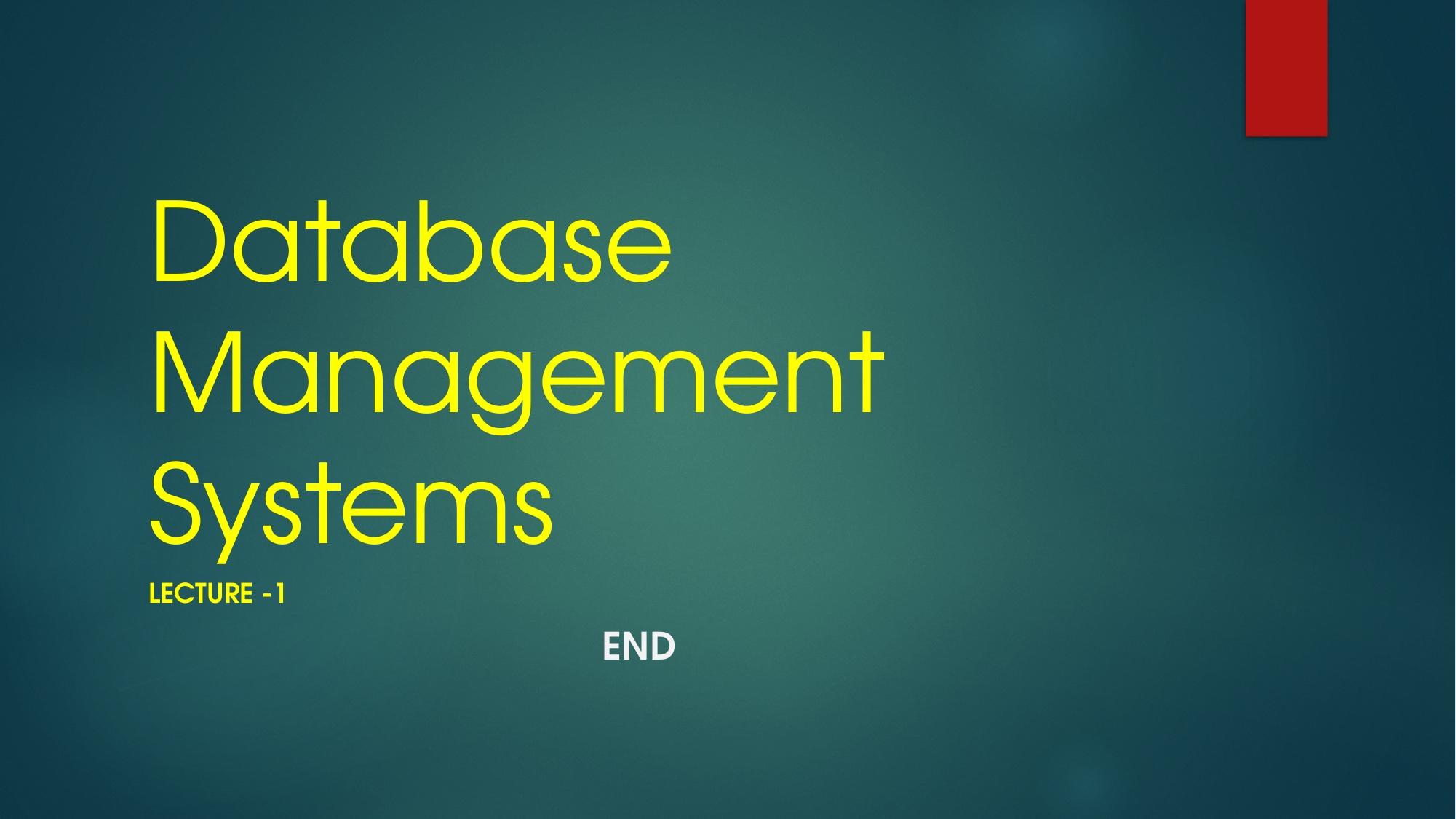

# Database Management Systems
LECTURE -1
                                           END